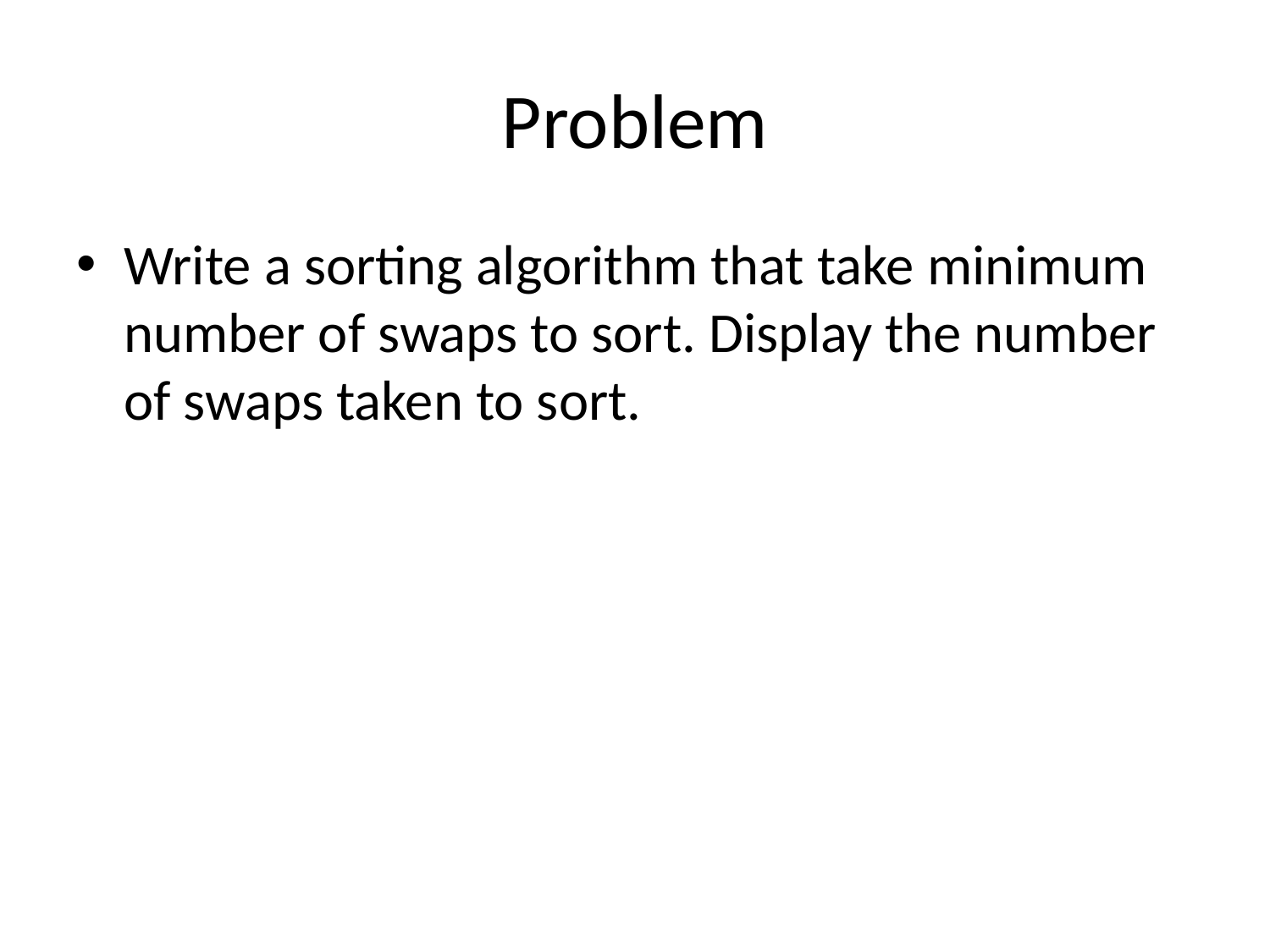

# Problem
Write a sorting algorithm that take minimum number of swaps to sort. Display the number of swaps taken to sort.